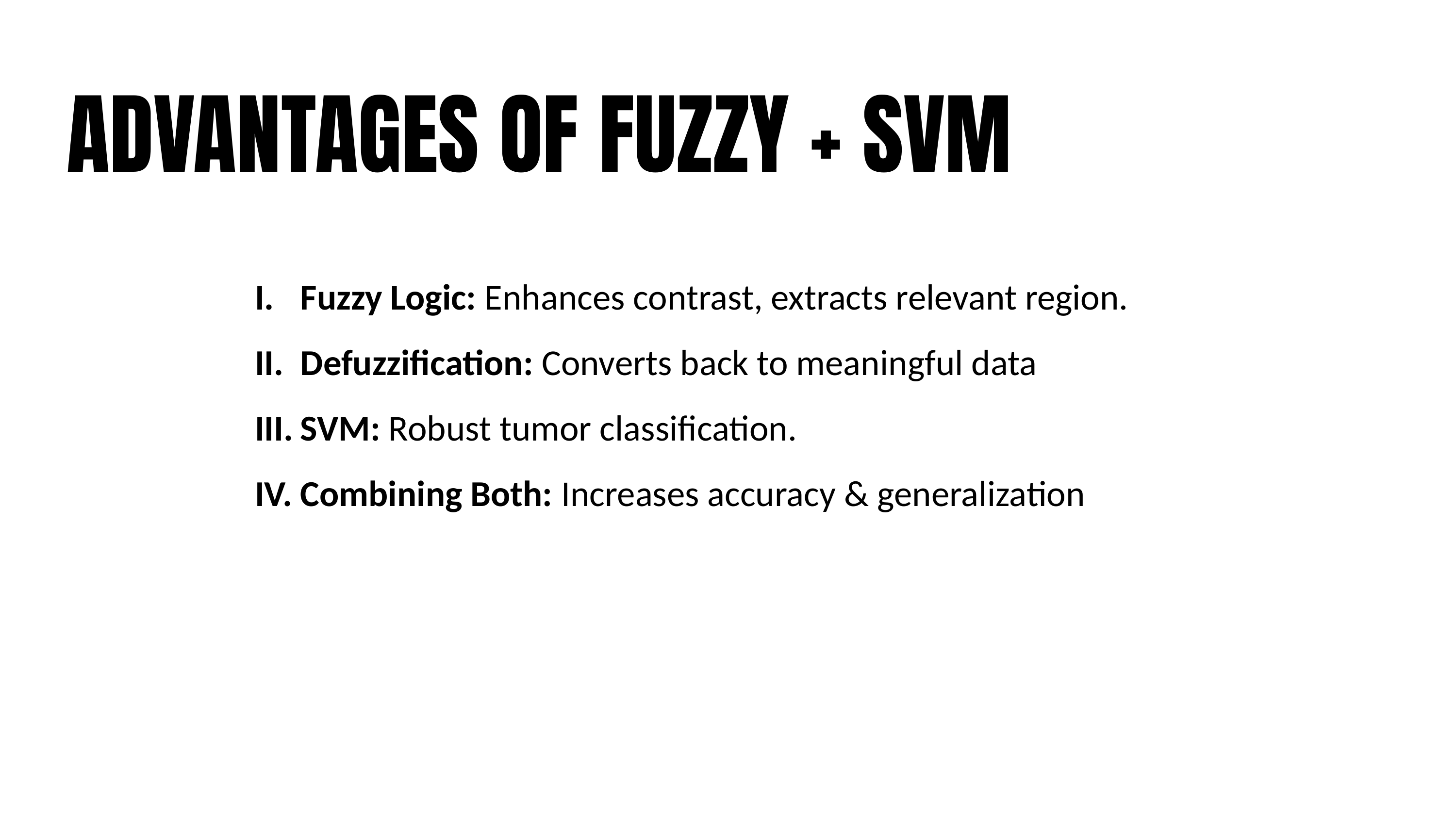

ADVANTAGES OF FUZZY + SVM
Fuzzy Logic: Enhances contrast, extracts relevant region.
Defuzzification: Converts back to meaningful data
SVM: Robust tumor classification.
Combining Both: Increases accuracy & generalization